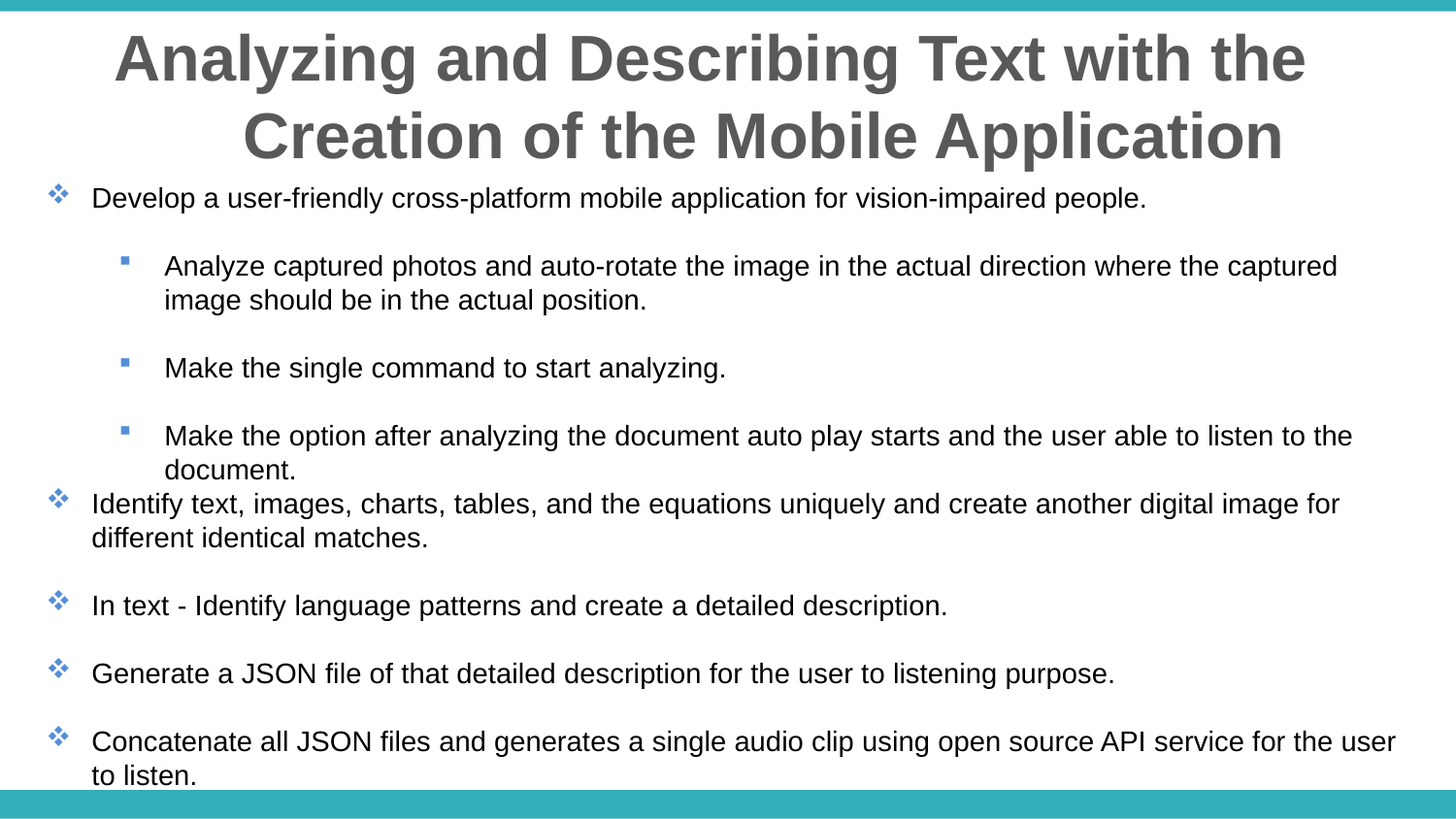

Analyzing and Describing Text with the       Creation of the Mobile Application
Develop a user-friendly cross-platform mobile application for vision-impaired people.

Analyze captured photos and auto-rotate the image in the actual direction where the captured image should be in the actual position.

Make the single command to start analyzing.

Make the option after analyzing the document auto play starts and the user able to listen to the        document.
Identify text, images, charts, tables, and the equations uniquely and create another digital image for different identical matches.

In text - Identify language patterns and create a detailed description.

Generate a JSON file of that detailed description for the user to listening purpose.

Concatenate all JSON files and generates a single audio clip using open source API service for the user   to listen.